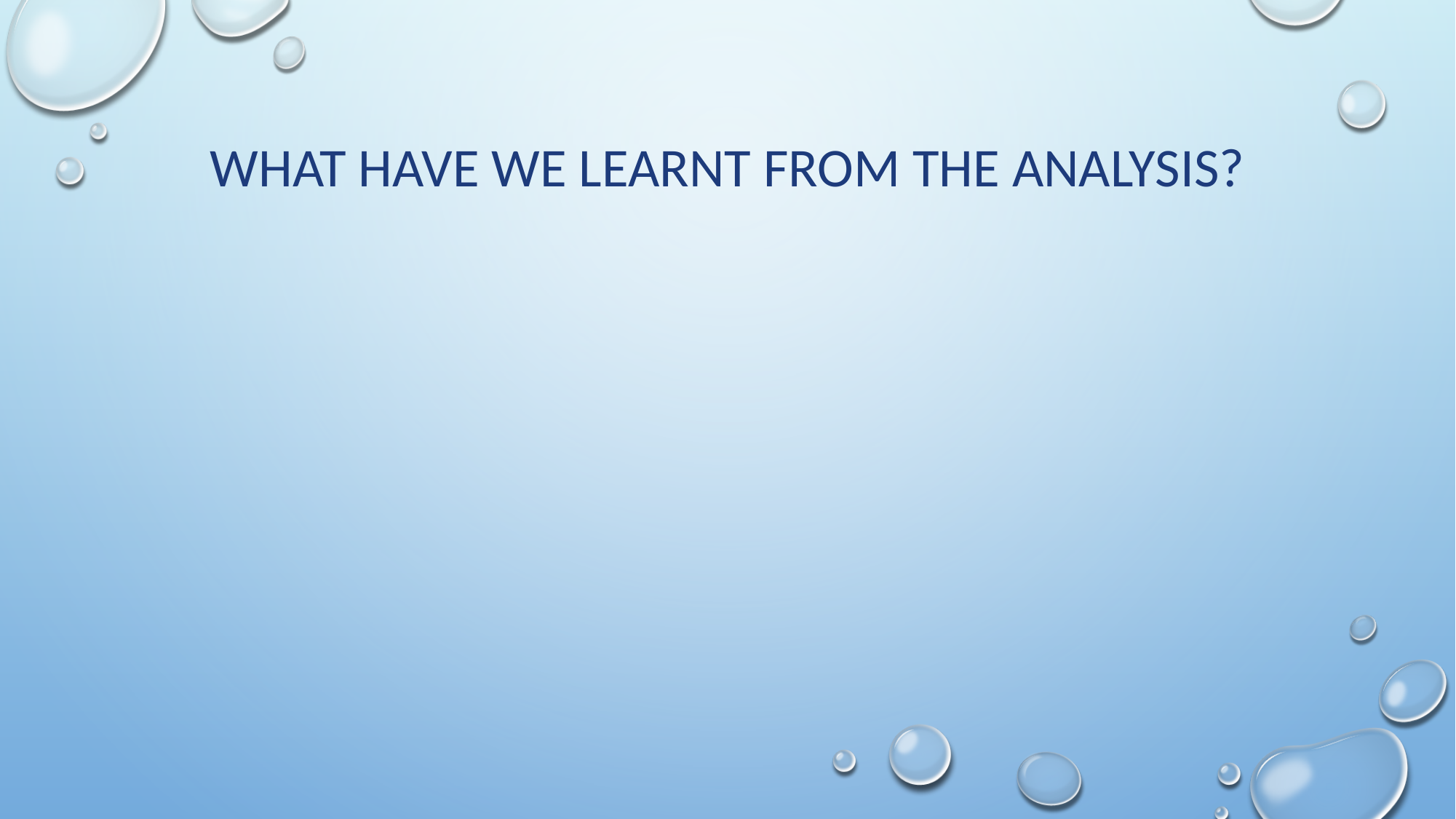

# WHAT HAVE WE LEARNT FROM THE ANALYSIS?